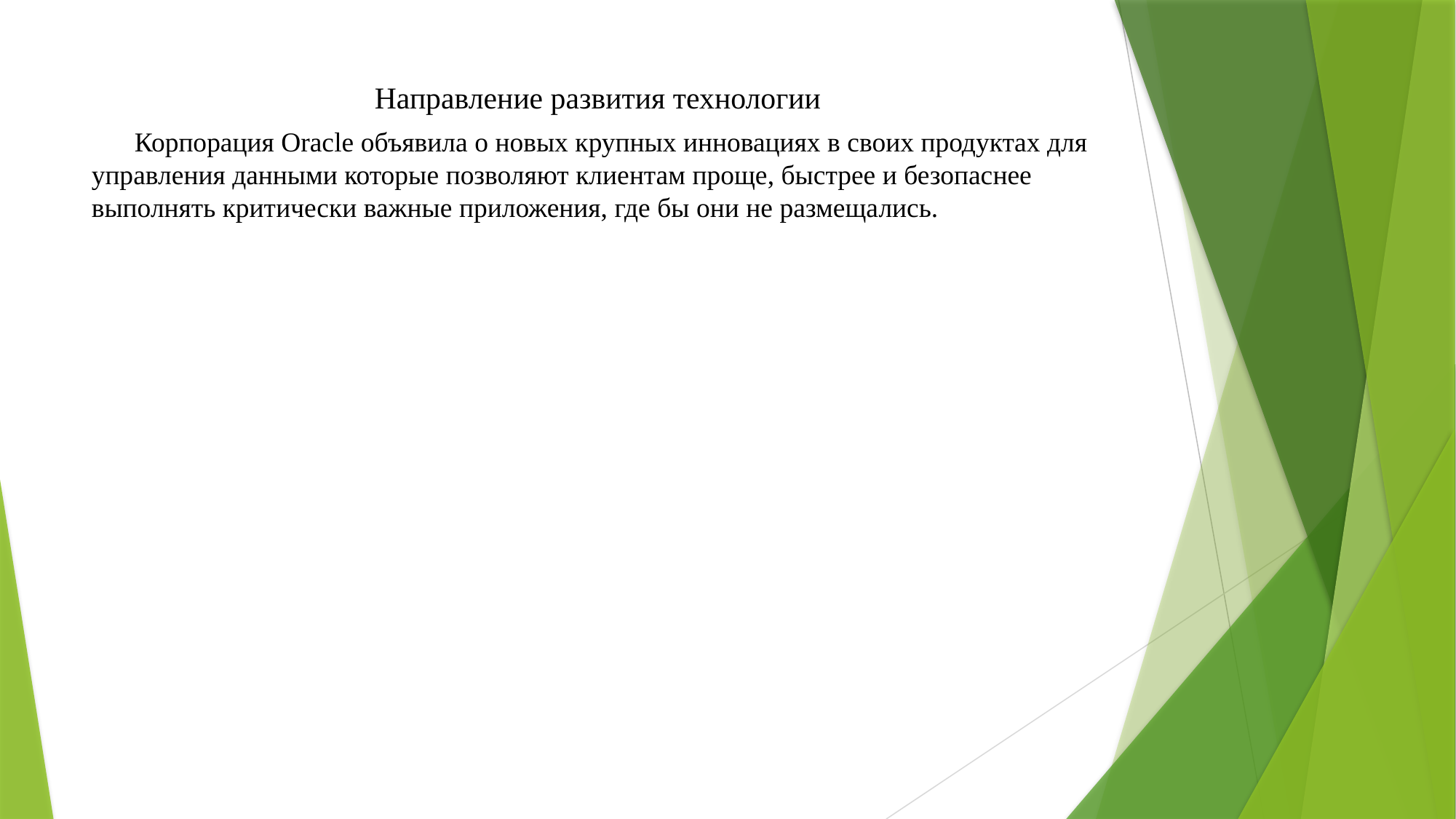

# Направление развития технологии
Корпорация Oracle объявила о новых крупных инновациях в своих продуктах для управления данными которые позволяют клиентам проще, быстрее и безопаснее выполнять критически важные приложения, где бы они не размещались.